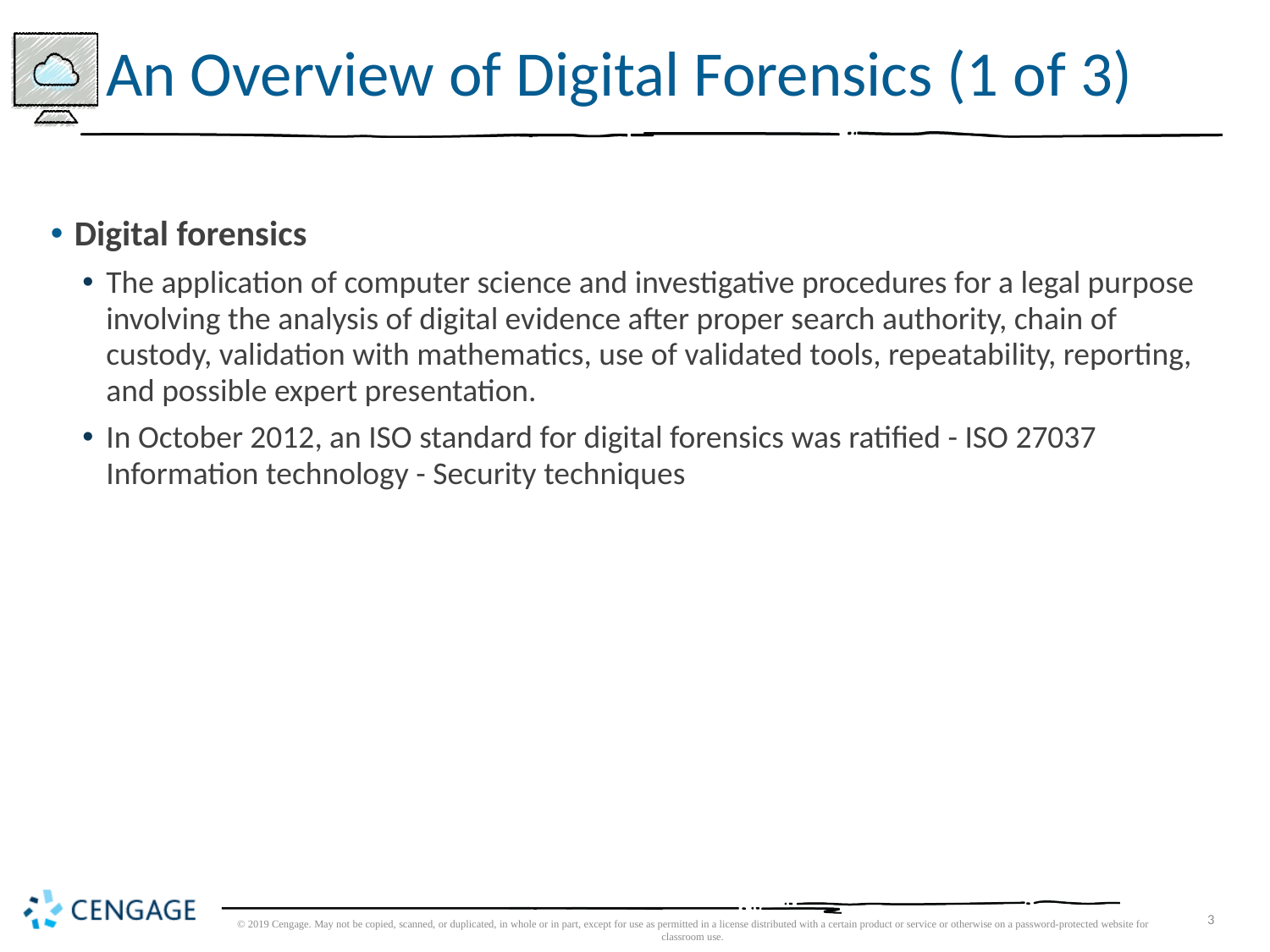

# An Overview of Digital Forensics (1 of 3)
Digital forensics
The application of computer science and investigative procedures for a legal purpose involving the analysis of digital evidence after proper search authority, chain of custody, validation with mathematics, use of validated tools, repeatability, reporting, and possible expert presentation.
In October 2012, an ISO standard for digital forensics was ratified - ISO 27037 Information technology - Security techniques
© 2019 Cengage. May not be copied, scanned, or duplicated, in whole or in part, except for use as permitted in a license distributed with a certain product or service or otherwise on a password-protected website for classroom use.